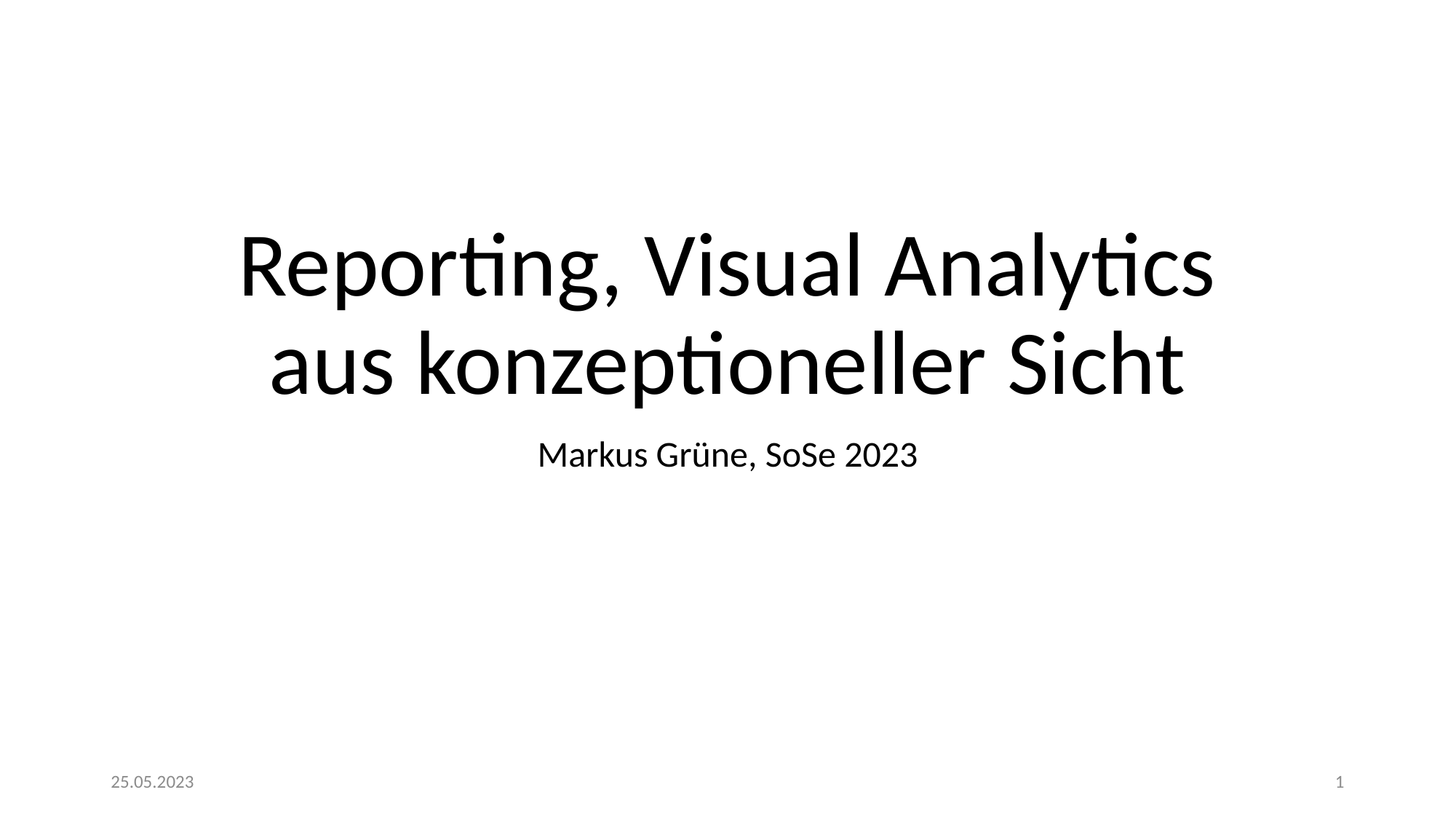

# Reporting, Visual Analytics aus konzeptioneller Sicht
Markus Grüne, SoSe 2023
25.05.2023
1